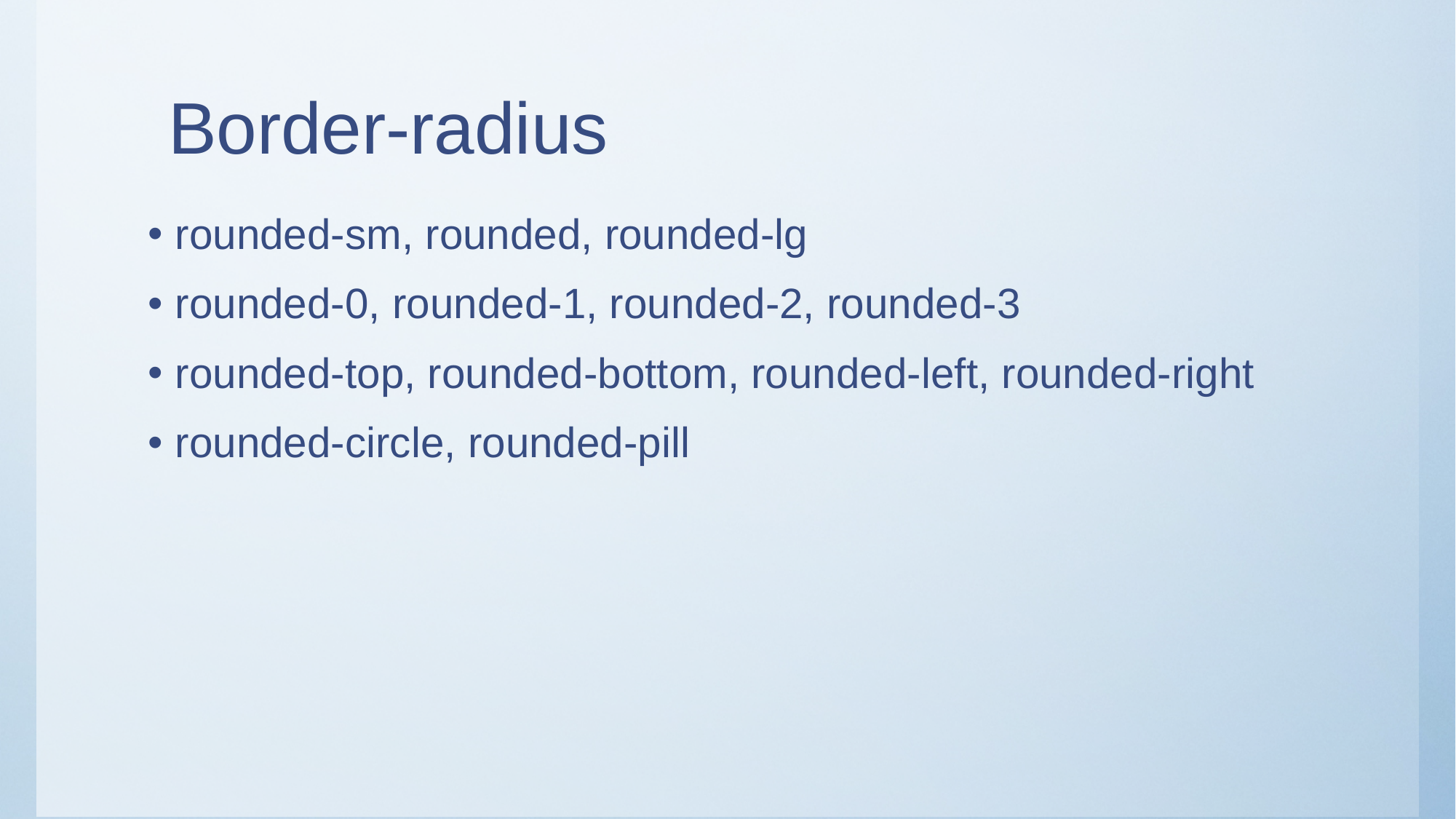

# Border-radius
rounded-sm, rounded, rounded-lg
rounded-0, rounded-1, rounded-2, rounded-3
rounded-top, rounded-bottom, rounded-left, rounded-right
rounded-circle, rounded-pill